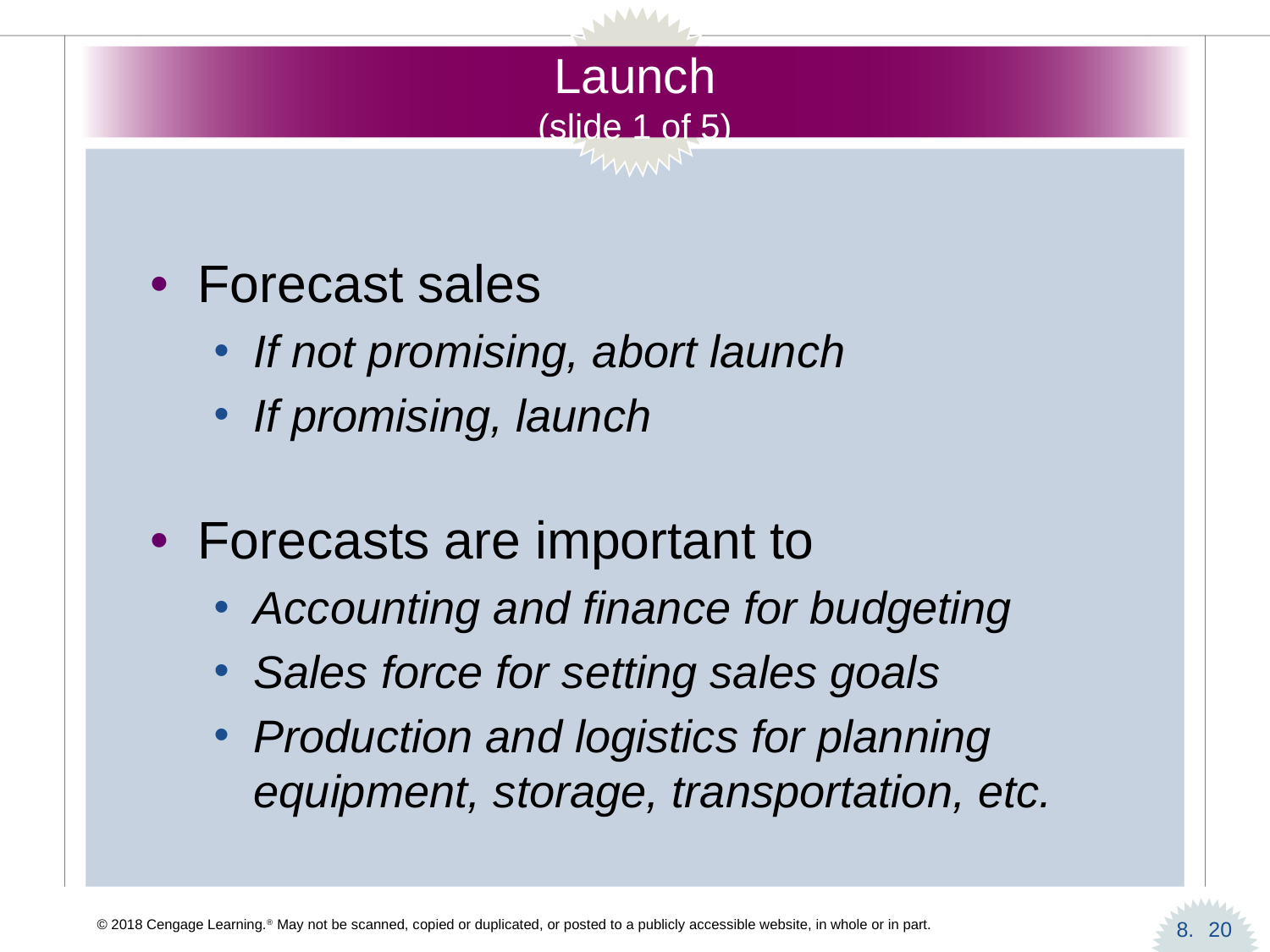

# Launch (slide 1 of 5)
Forecast sales
If not promising, abort launch
If promising, launch

Forecasts are important to
Accounting and finance for budgeting
Sales force for setting sales goals
Production and logistics for planning equipment, storage, transportation, etc.
20